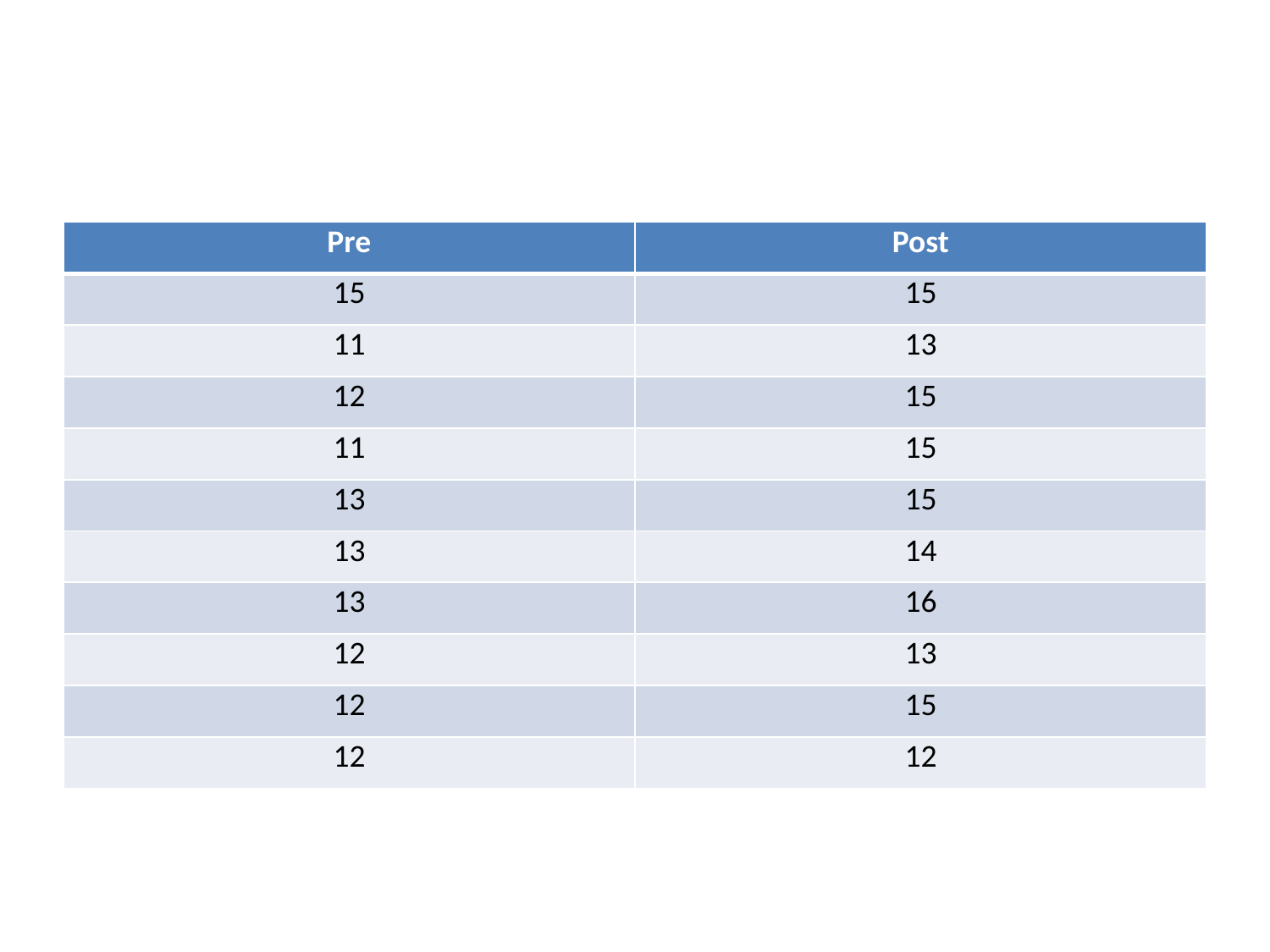

#
| Pre | Post |
| --- | --- |
| 15 | 15 |
| 11 | 13 |
| 12 | 15 |
| 11 | 15 |
| 13 | 15 |
| 13 | 14 |
| 13 | 16 |
| 12 | 13 |
| 12 | 15 |
| 12 | 12 |